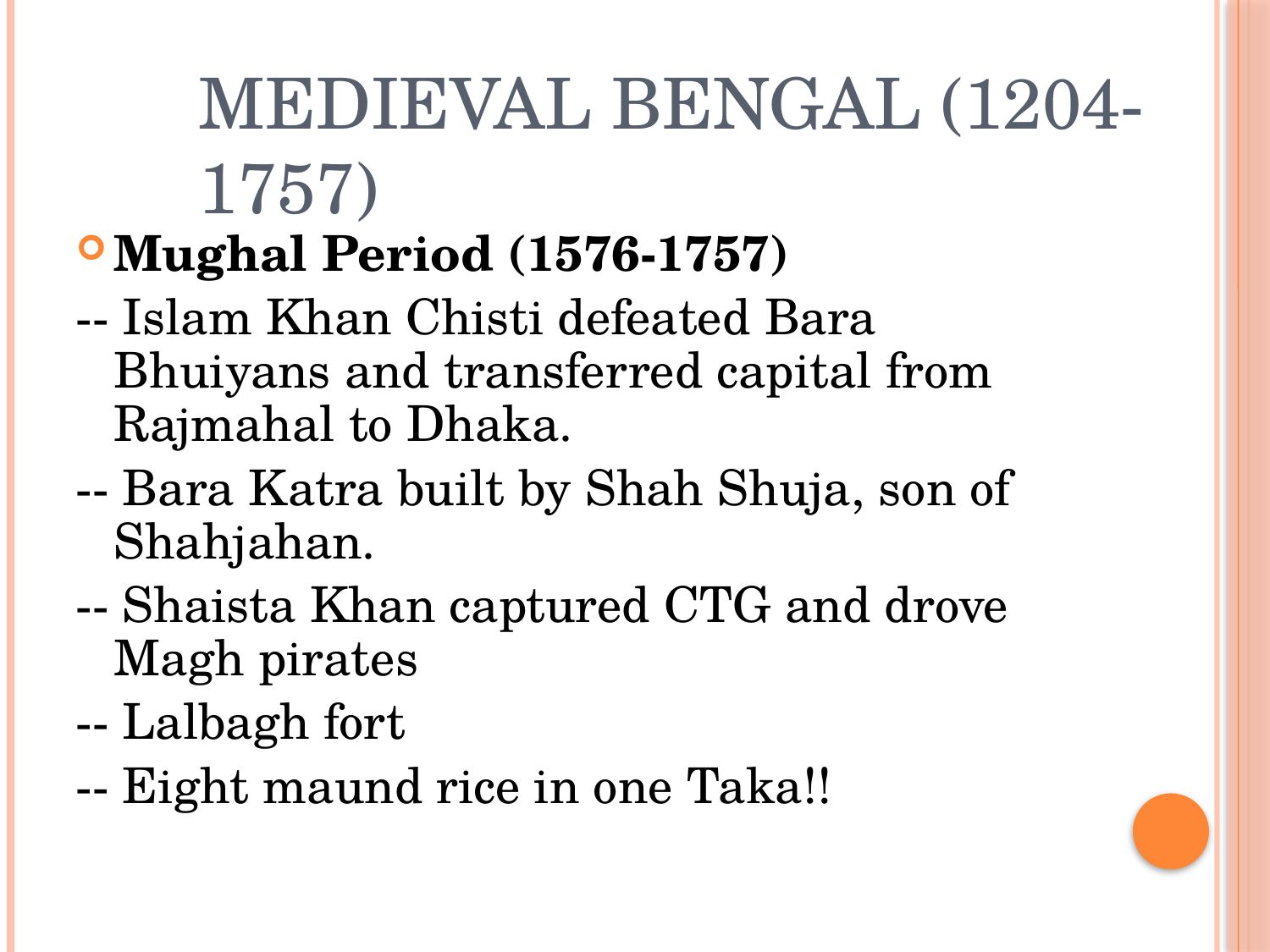

# Medieval Bengal (1204-1757)
Mughal Period (1576-1757)
-- Islam Khan Chisti defeated Bara Bhuiyans and transferred capital from Rajmahal to Dhaka.
-- Bara Katra built by Shah Shuja, son of Shahjahan.
-- Shaista Khan captured CTG and drove Magh pirates
-- Lalbagh fort
-- Eight maund rice in one Taka!!